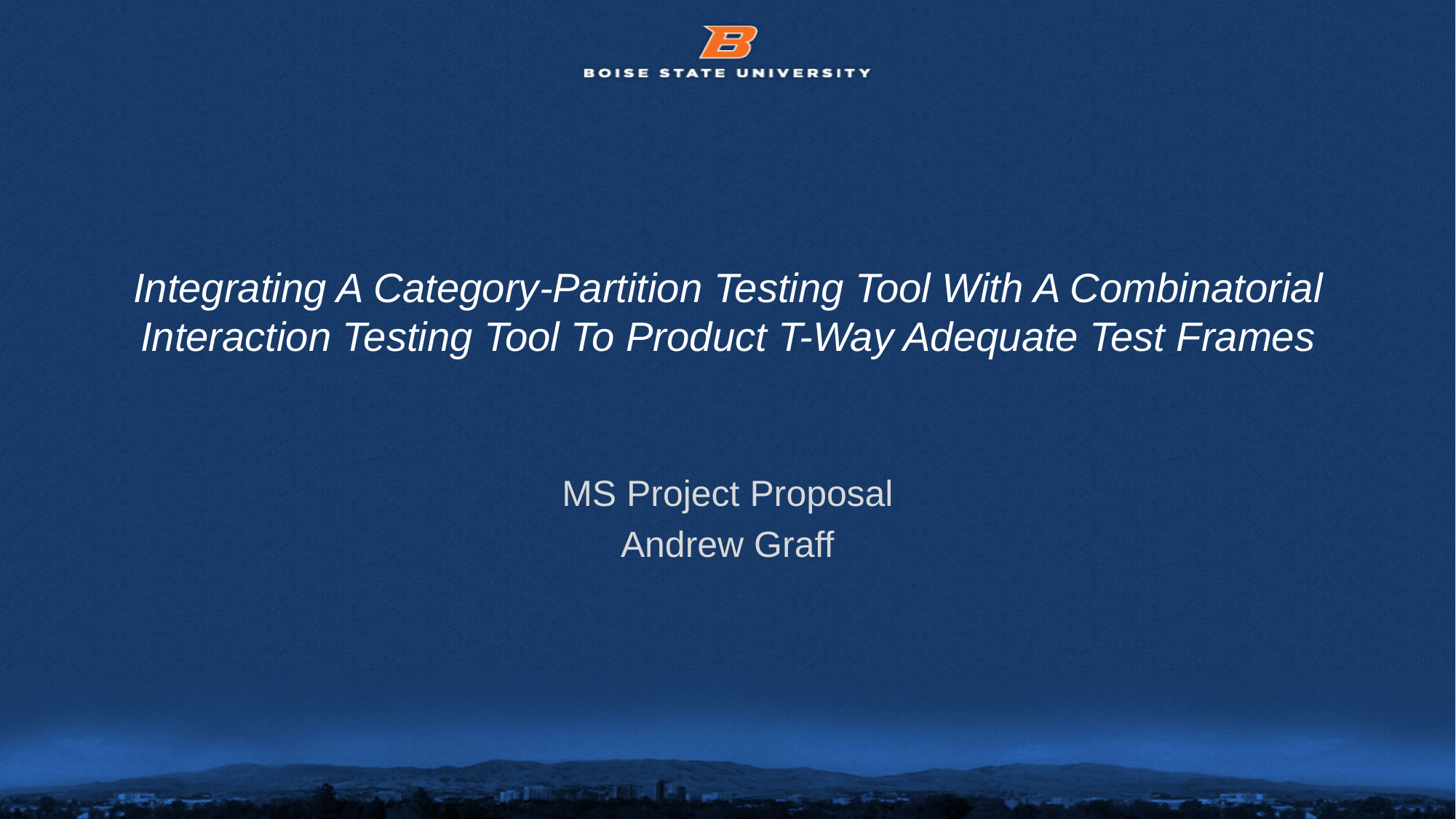

# Integrating A Category-Partition Testing Tool With A Combinatorial Interaction Testing Tool To Product T-Way Adequate Test Frames
MS Project Proposal
Andrew Graff